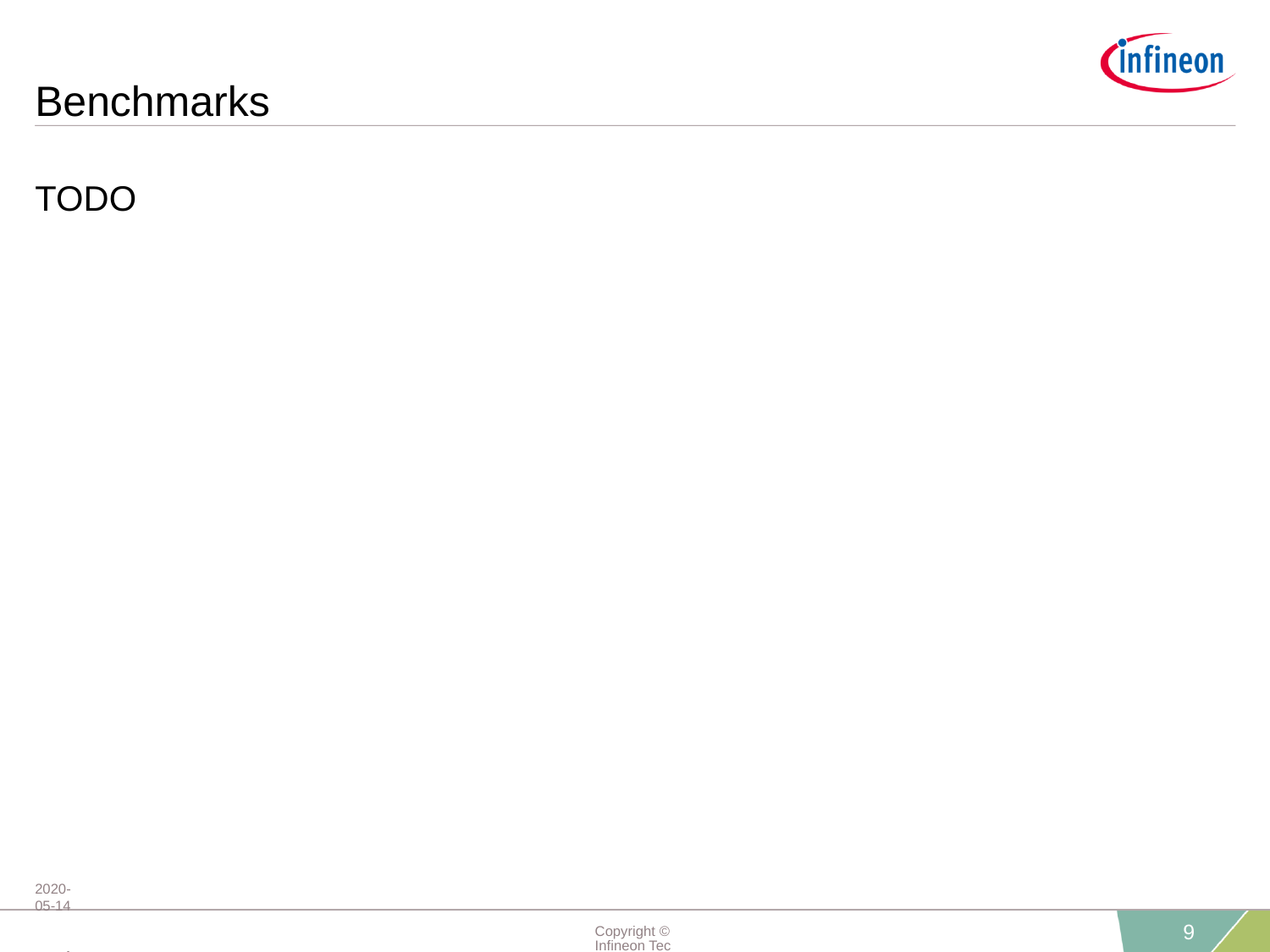

# Benchmarks
TODO
2020-05-14             restricted
Copyright © Infineon Technologies AG 2020. All rights reserved.
9